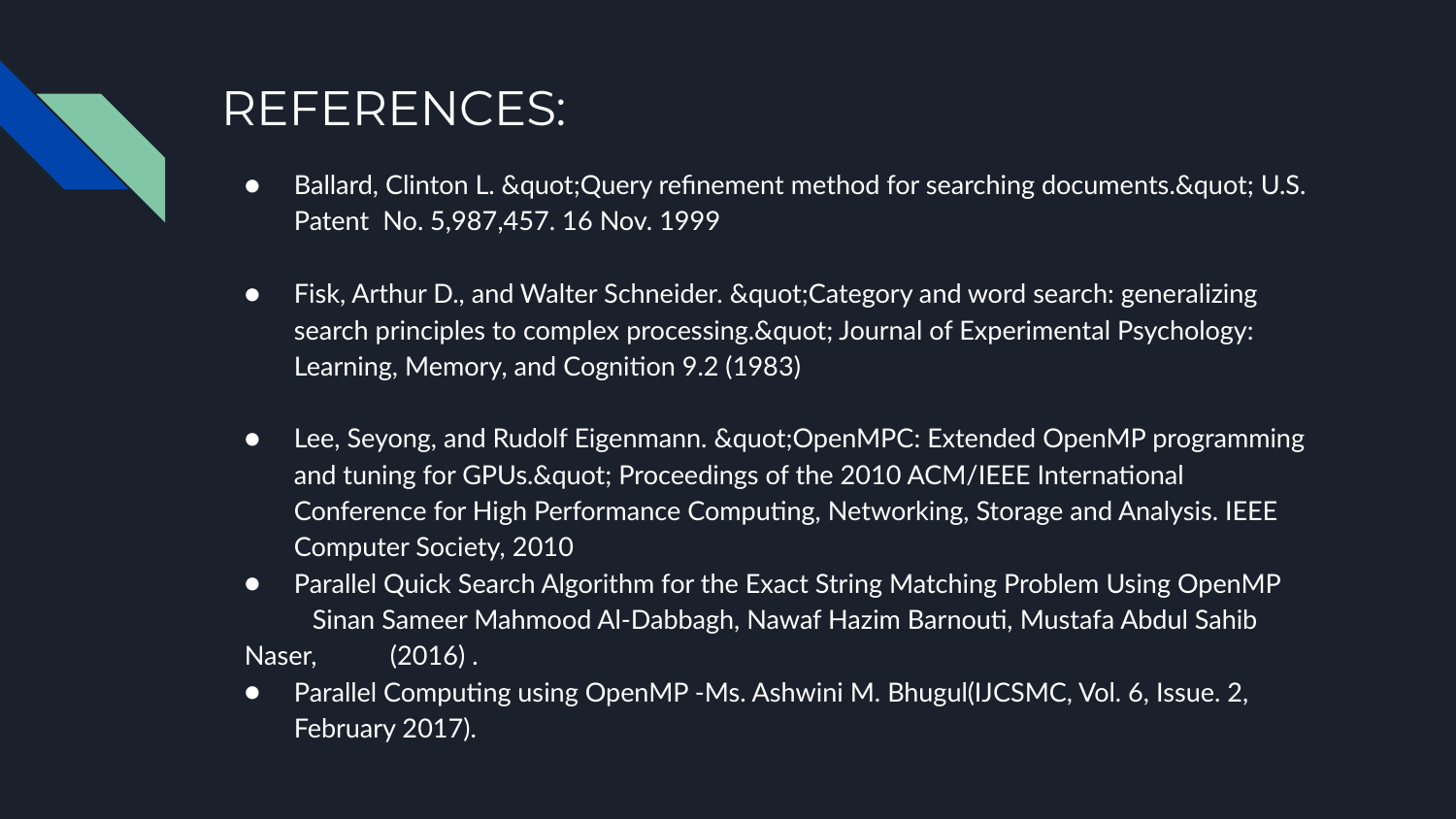

# REFERENCES:
Ballard, Clinton L. &quot;Query refinement method for searching documents.&quot; U.S. Patent  No. 5,987,457. 16 Nov. 1999

Fisk, Arthur D., and Walter Schneider. &quot;Category and word search: generalizing search principles to complex processing.&quot; Journal of Experimental Psychology: Learning, Memory, and Cognition 9.2 (1983)

Lee, Seyong, and Rudolf Eigenmann. &quot;OpenMPC: Extended OpenMP programming and tuning for GPUs.&quot; Proceedings of the 2010 ACM/IEEE International Conference for High Performance Computing, Networking, Storage and Analysis. IEEE Computer Society, 2010
Parallel Quick Search Algorithm for the Exact String Matching Problem Using OpenMP
          Sinan Sameer Mahmood Al-Dabbagh, Nawaf Hazim Barnouti, Mustafa Abdul Sahib Naser,      	(2016) .
Parallel Computing using OpenMP -Ms. Ashwini M. Bhugul(IJCSMC, Vol. 6, Issue. 2, February 2017).